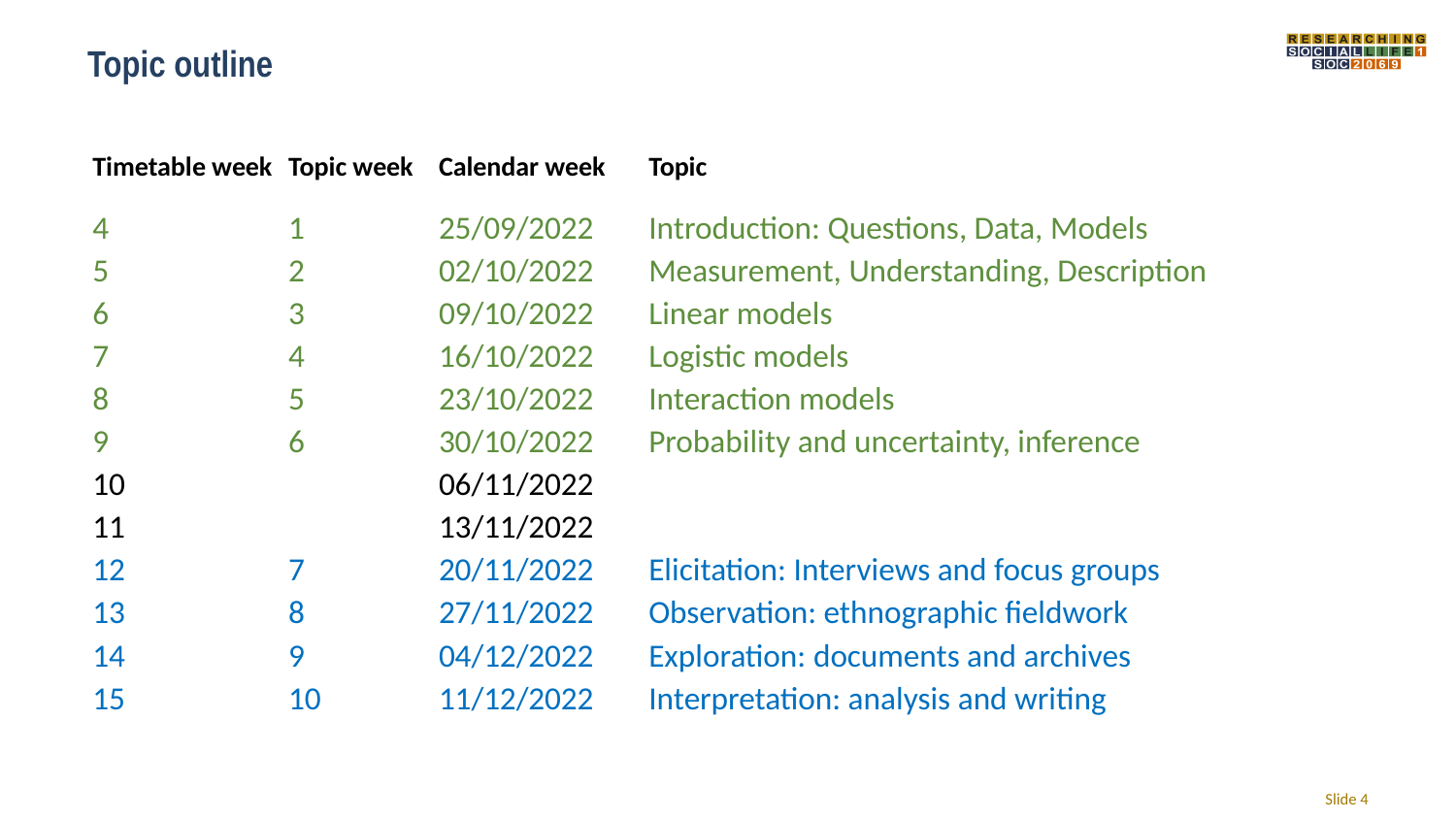

# Topic outline
| Timetable week | Topic week | Calendar week | Topic |
| --- | --- | --- | --- |
| 4 | 1 | 25/09/2022 | Introduction: Questions, Data, Models |
| 5 | 2 | 02/10/2022 | Measurement, Understanding, Description |
| 6 | 3 | 09/10/2022 | Linear models |
| 7 | 4 | 16/10/2022 | Logistic models |
| 8 | 5 | 23/10/2022 | Interaction models |
| 9 | 6 | 30/10/2022 | Probability and uncertainty, inference |
| 10 |  | 06/11/2022 |  |
| 11 |  | 13/11/2022 |  |
| 12 | 7 | 20/11/2022 | Elicitation: Interviews and focus groups |
| 13 | 8 | 27/11/2022 | Observation: ethnographic fieldwork |
| 14 | 9 | 04/12/2022 | Exploration: documents and archives |
| 15 | 10 | 11/12/2022 | Interpretation: analysis and writing |
Slide 4